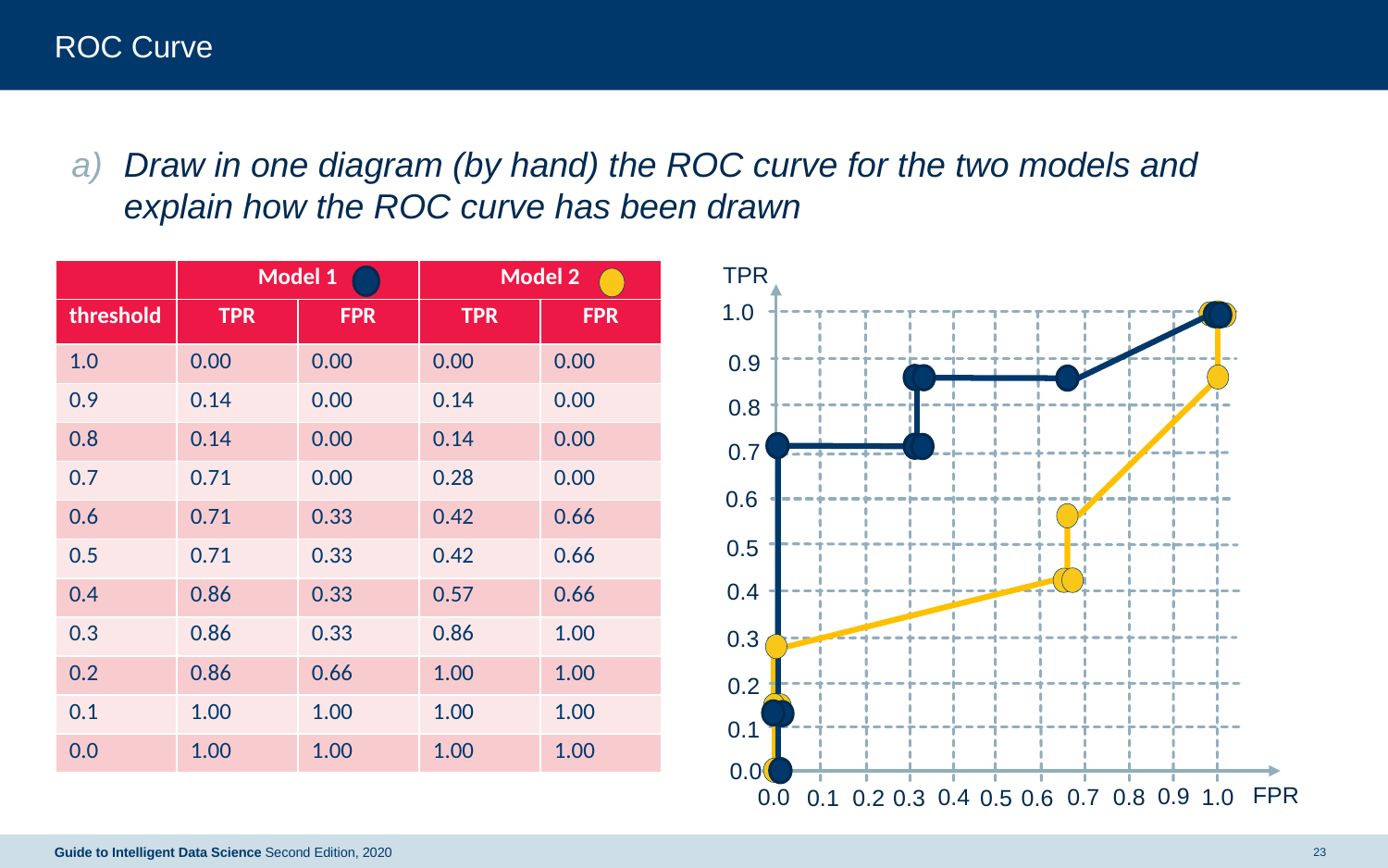

# ROC Curve
Draw in one diagram (by hand) the ROC curve for the two models and explain how the ROC curve has been drawn
|  | Model 1 |  | Model 2 |  |
| --- | --- | --- | --- | --- |
| threshold | TPR | FPR | TPR | FPR |
| 1.0 | 0.00 | 0.00 | 0.00 | 0.00 |
| 0.9 | 0.14 | 0.00 | 0.14 | 0.00 |
| 0.8 | 0.14 | 0.00 | 0.14 | 0.00 |
| 0.7 | 0.71 | 0.00 | 0.28 | 0.00 |
| 0.6 | 0.71 | 0.33 | 0.42 | 0.66 |
| 0.5 | 0.71 | 0.33 | 0.42 | 0.66 |
| 0.4 | 0.86 | 0.33 | 0.57 | 0.66 |
| 0.3 | 0.86 | 0.33 | 0.86 | 1.00 |
| 0.2 | 0.86 | 0.66 | 1.00 | 1.00 |
| 0.1 | 1.00 | 1.00 | 1.00 | 1.00 |
| 0.0 | 1.00 | 1.00 | 1.00 | 1.00 |
TPR
1.0

0.9

0.8

0.7
0.6

0.5

0.4
0.3

0.2

0.1
0.0

FPR
0.9
1.0
0.8
0.0
0.7
0.4
0.2
0.1
0.3
0.5
0.6

Guide to Intelligent Data Science Second Edition, 2020
23